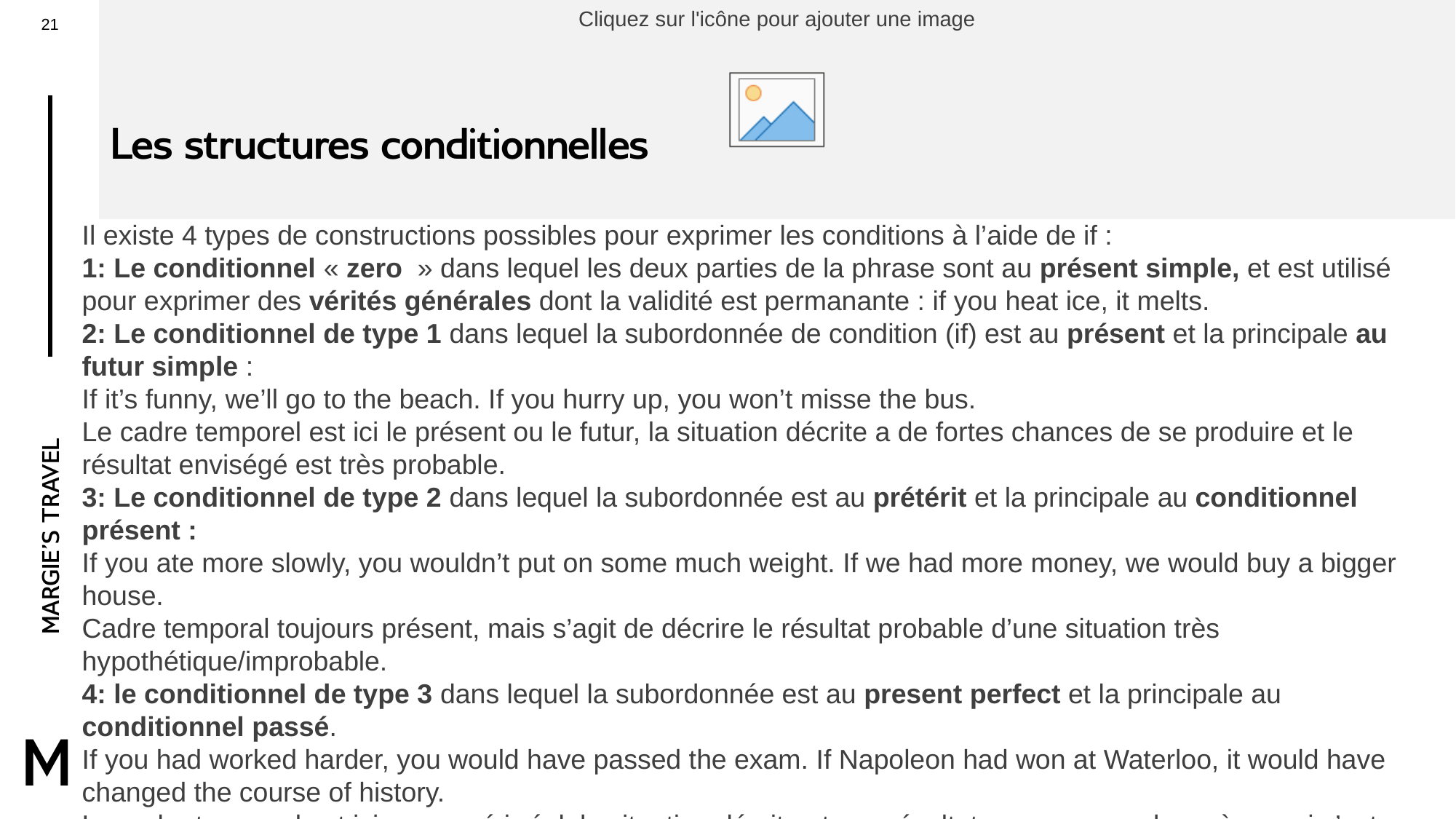

# Les structures conditionnelles
Il existe 4 types de constructions possibles pour exprimer les conditions à l’aide de if :
1: Le conditionnel « zero  » dans lequel les deux parties de la phrase sont au présent simple, et est utilisé pour exprimer des vérités générales dont la validité est permanante : if you heat ice, it melts.
2: Le conditionnel de type 1 dans lequel la subordonnée de condition (if) est au présent et la principale au futur simple :
If it’s funny, we’ll go to the beach. If you hurry up, you won’t misse the bus.
Le cadre temporel est ici le présent ou le futur, la situation décrite a de fortes chances de se produire et le résultat enviségé est très probable.
3: Le conditionnel de type 2 dans lequel la subordonnée est au prétérit et la principale au conditionnel présent :
If you ate more slowly, you wouldn’t put on some much weight. If we had more money, we would buy a bigger house.
Cadre temporal toujours présent, mais s’agit de décrire le résultat probable d’une situation très hypothétique/improbable.
4: le conditionnel de type 3 dans lequel la subordonnée est au present perfect et la principale au conditionnel passé.
If you had worked harder, you would have passed the exam. If Napoleon had won at Waterloo, it would have changed the course of history.
Le cadre temporel est ici un passé irréel, la situation décrite et son résultat ne correspond pas à ce qui s’est produit en réalité. Il s’agit en quelque sorte de réecrire l’histoire.

NB on peut mélanger type 2 et 3 : If you had worked harder, you would have a better job now. (passé irréel mais résultat probable envisagé concerne le présent).